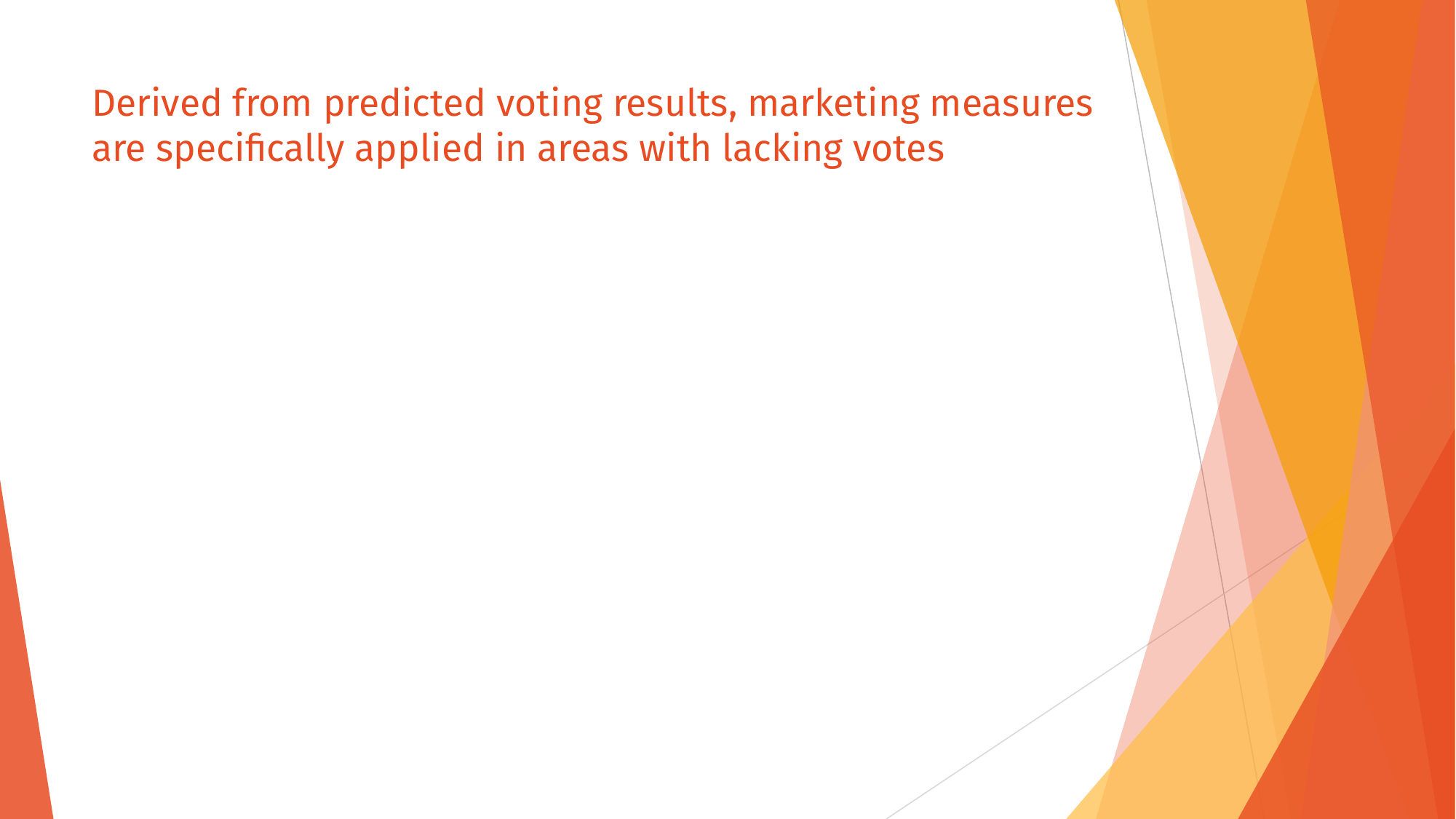

# Derived from predicted voting results, marketing measures are specifically applied in areas with lacking votes